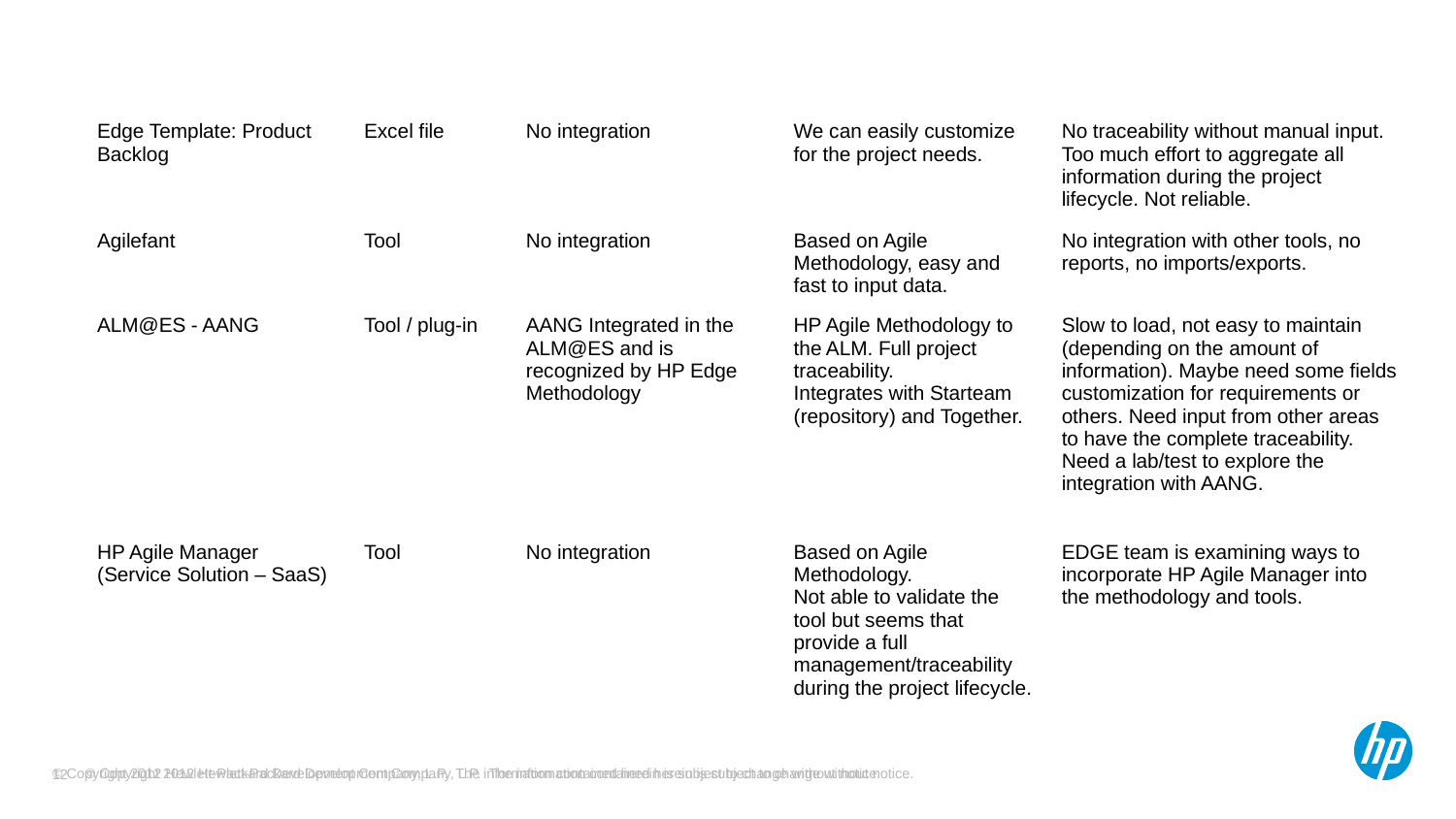

| Products | Type | Integration | Pros | Cons |
| --- | --- | --- | --- | --- |
| Edge Template: Product Backlog | Excel file | No integration | We can easily customize for the project needs. | No traceability without manual input. Too much effort to aggregate all information during the project lifecycle. Not reliable. |
| Agilefant | Tool | No integration | Based on Agile Methodology, easy and fast to input data. | No integration with other tools, no reports, no imports/exports. |
| ALM@ES - AANG | Tool / plug-in | AANG Integrated in the ALM@ES and is recognized by HP Edge Methodology | HP Agile Methodology to the ALM. Full project traceability. Integrates with Starteam (repository) and Together. | Slow to load, not easy to maintain (depending on the amount of information). Maybe need some fields customization for requirements or others. Need input from other areas to have the complete traceability. Need a lab/test to explore the integration with AANG. |
| HP Agile Manager (Service Solution – SaaS) | Tool | No integration | Based on Agile Methodology. Not able to validate the tool but seems that provide a full management/traceability during the project lifecycle. | EDGE team is examining ways to incorporate HP Agile Manager into the methodology and tools. |